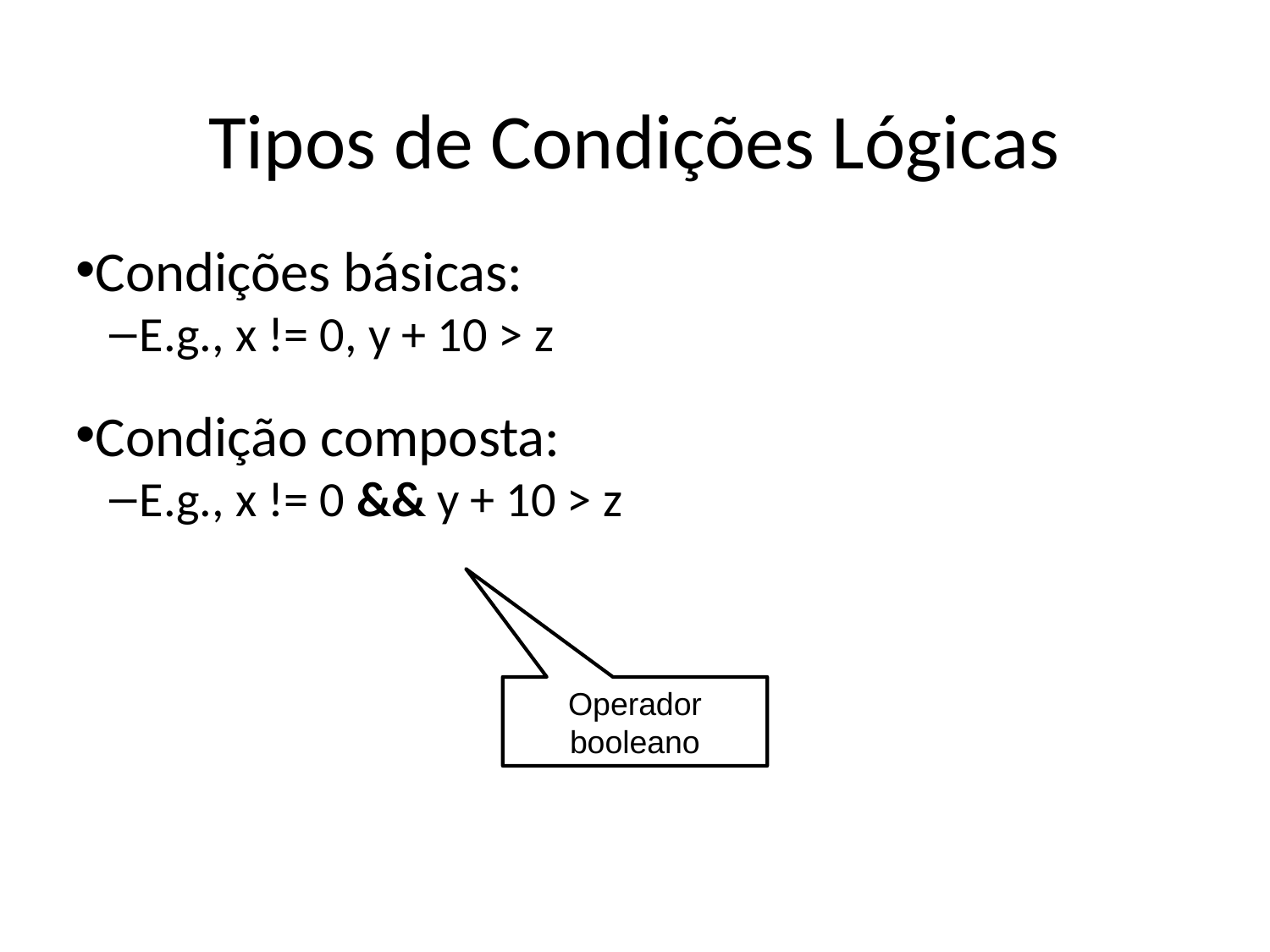

Tipos de Condições Lógicas
Condições básicas:
E.g., x != 0, y + 10 > z

Condição composta:
E.g., x != 0 && y + 10 > z
Operador booleano